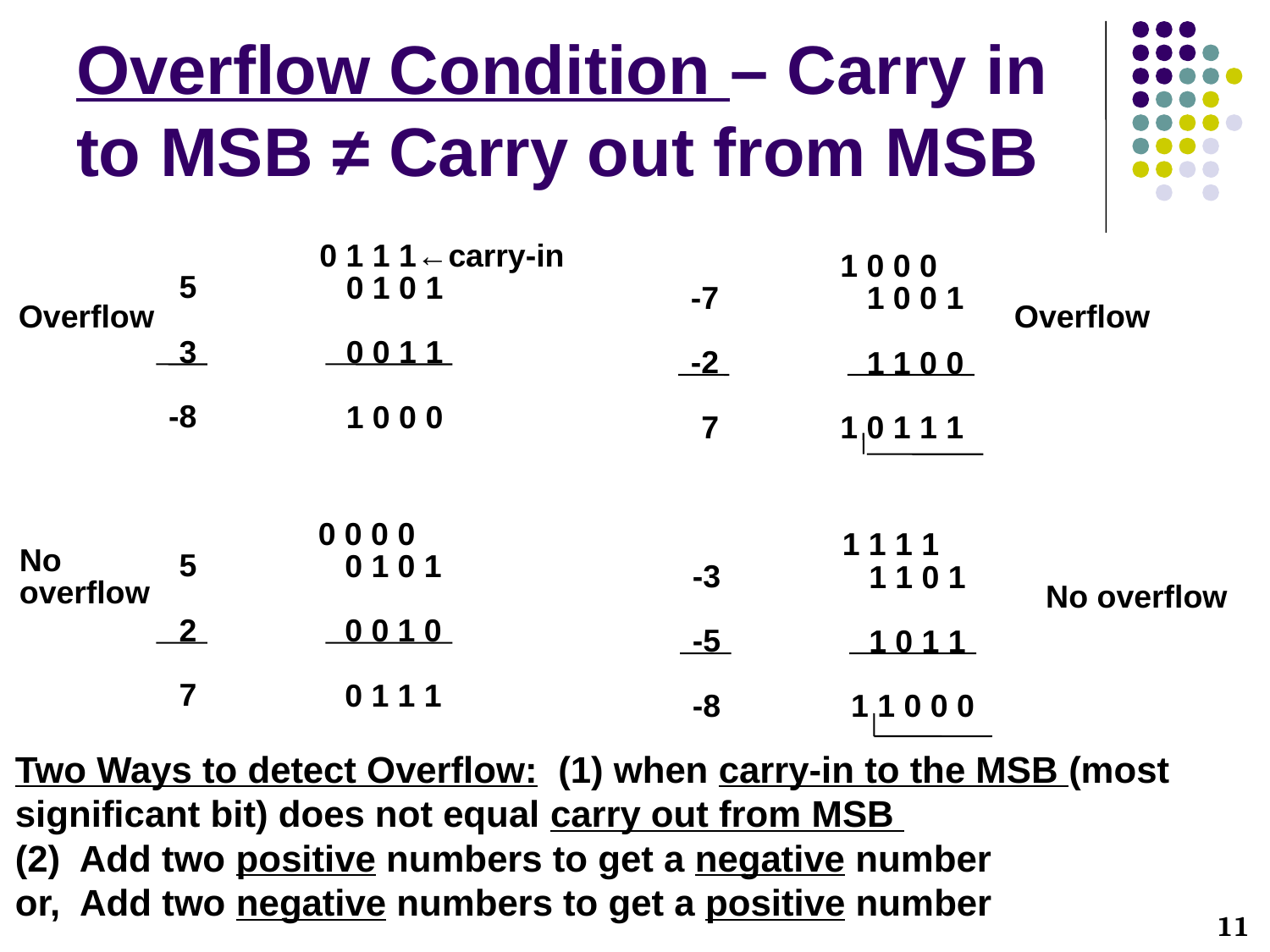

Overflow Condition – Carry in to MSB ≠ Carry out from MSB
0 1 1 1←carry-in
   0 1 0 1

   0 0 1 1

   1 0 0 0
1 0 0 0
   1 0 0 1

   1 1 0 0

1 0 1 1 1
5

3

-8
-7

-2

7
Overflow
Overflow

0 0 0 0
   0 1 0 1

   0 0 1 0

   0 1 1 1
1 1 1 1
   1 1 0 1

   1 0 1 1

 1 1 0 0 0
No overflow
5

2

7
-3

-5

-8
No overflow

Two Ways to detect Overflow:  (1) when carry-in to the MSB (most significant bit) does not equal carry out from MSB
(2)  Add two positive numbers to get a negative number
or,  Add two negative numbers to get a positive number
11